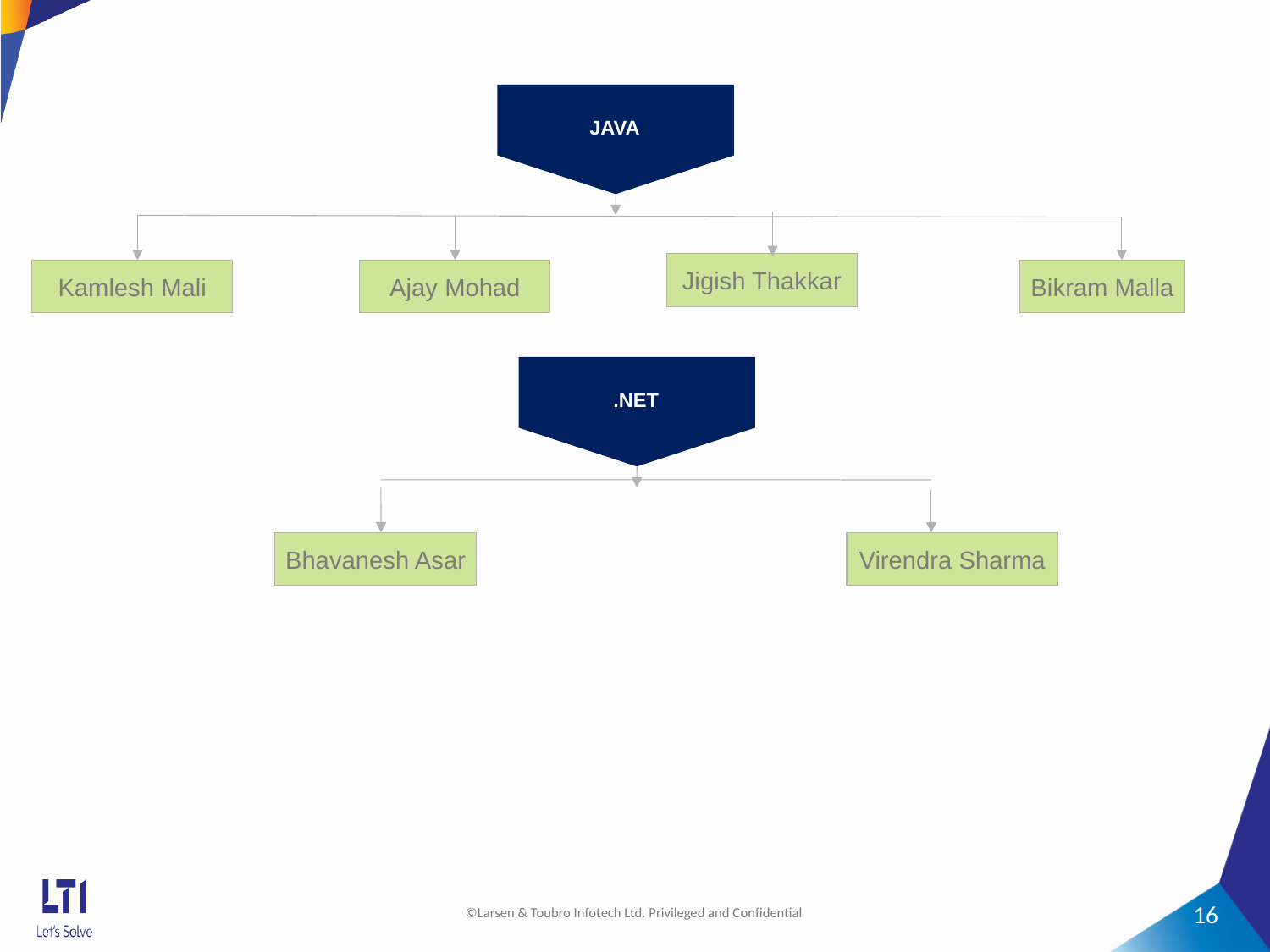

JAVA
Jigish Thakkar
Kamlesh Mali
Ajay Mohad
Bikram Malla

.NET
Bhavanesh Asar
Virendra Sharma